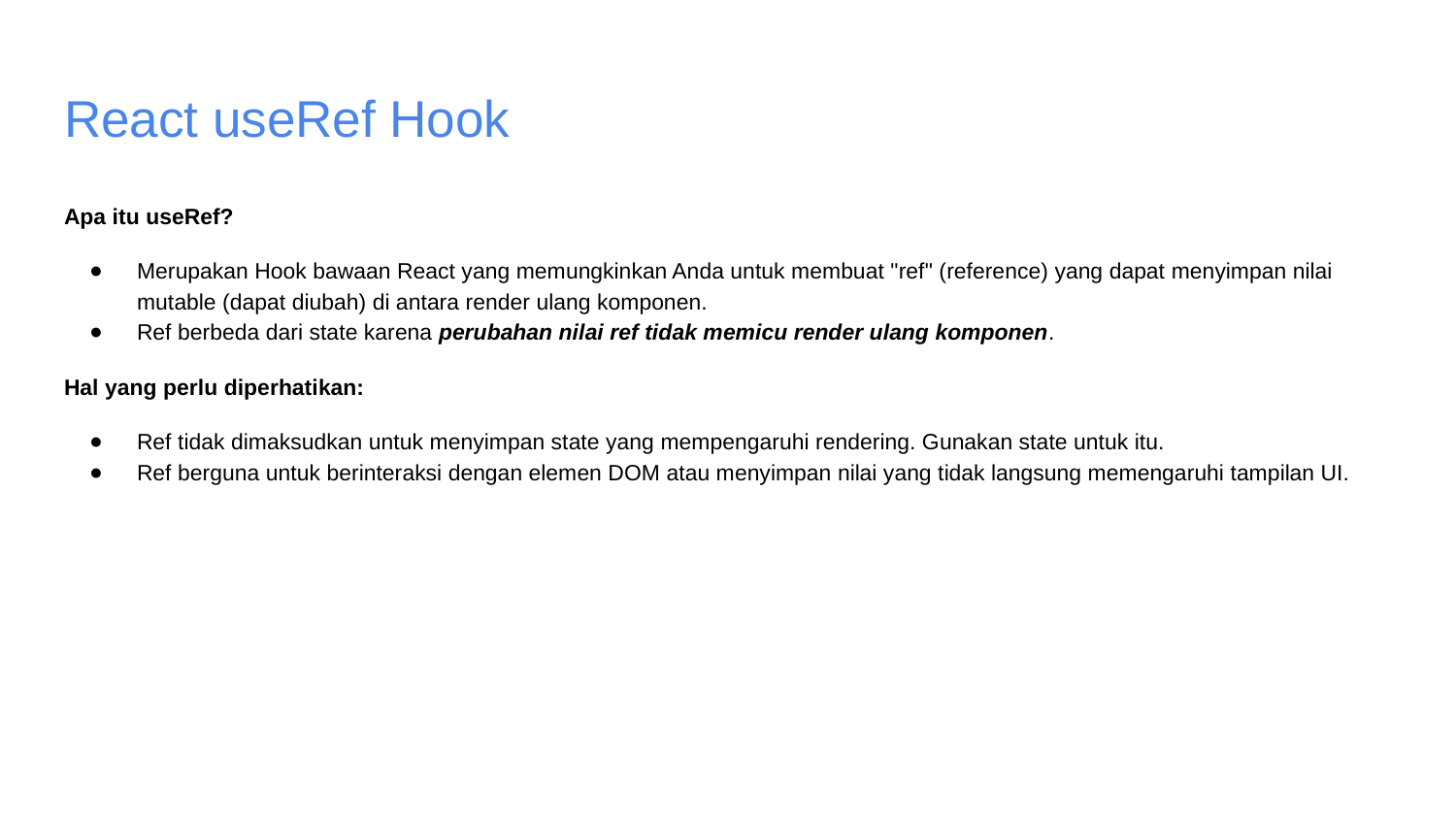

# React useRef Hook
Apa itu useRef?
Merupakan Hook bawaan React yang memungkinkan Anda untuk membuat "ref" (reference) yang dapat menyimpan nilai mutable (dapat diubah) di antara render ulang komponen.
Ref berbeda dari state karena perubahan nilai ref tidak memicu render ulang komponen.
Hal yang perlu diperhatikan:
Ref tidak dimaksudkan untuk menyimpan state yang mempengaruhi rendering. Gunakan state untuk itu.
Ref berguna untuk berinteraksi dengan elemen DOM atau menyimpan nilai yang tidak langsung memengaruhi tampilan UI.